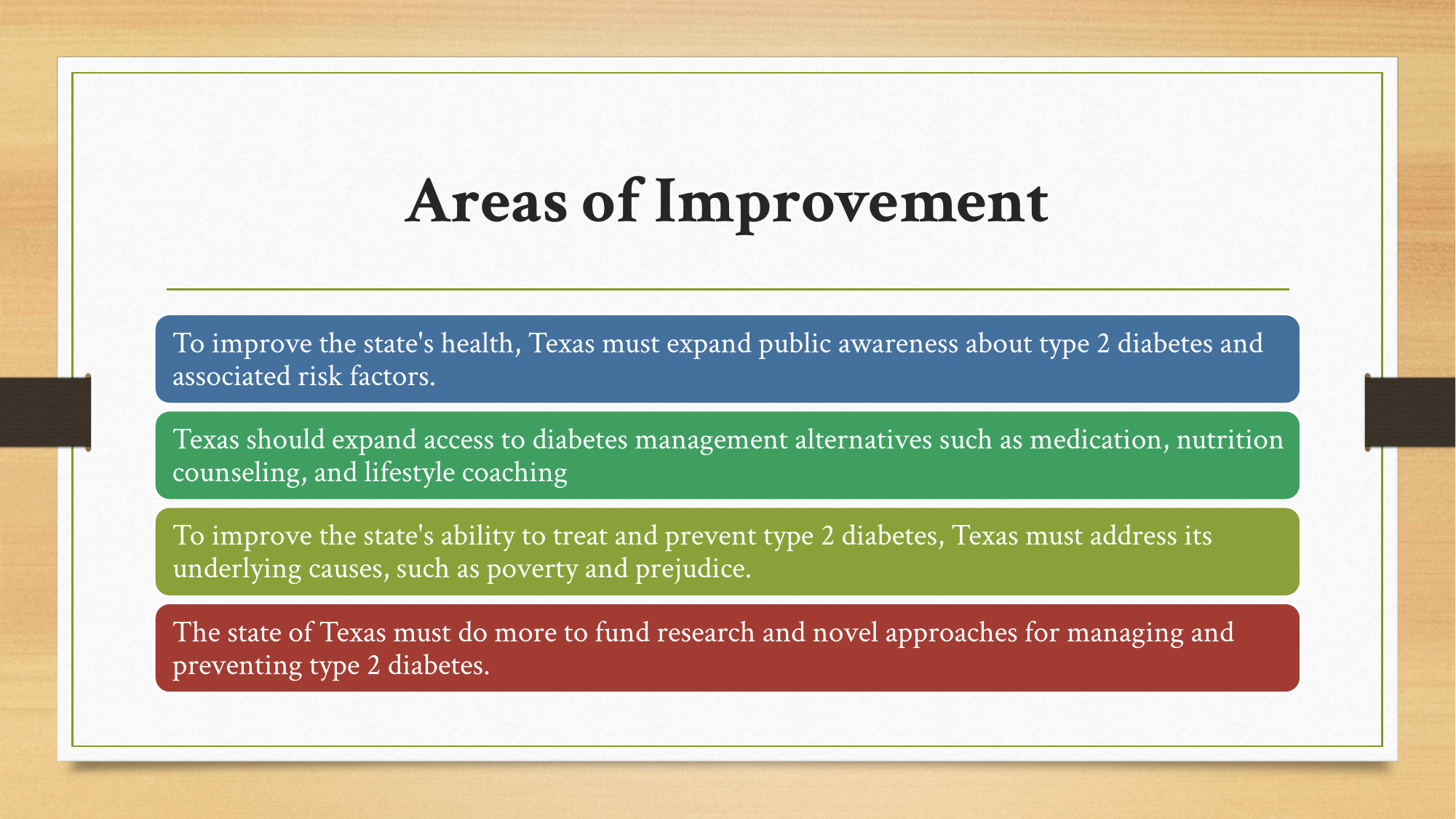

# Areas of Improvement
To improve the state's health, Texas must expand public awareness about type 2 diabetes and associated risk factors.
Texas should expand access to diabetes management alternatives such as medication, nutrition counseling, and lifestyle coaching
To improve the state's ability to treat and prevent type 2 diabetes, Texas must address its underlying causes, such as poverty and prejudice.
The state of Texas must do more to fund research and novel approaches for managing and preventing type 2 diabetes.